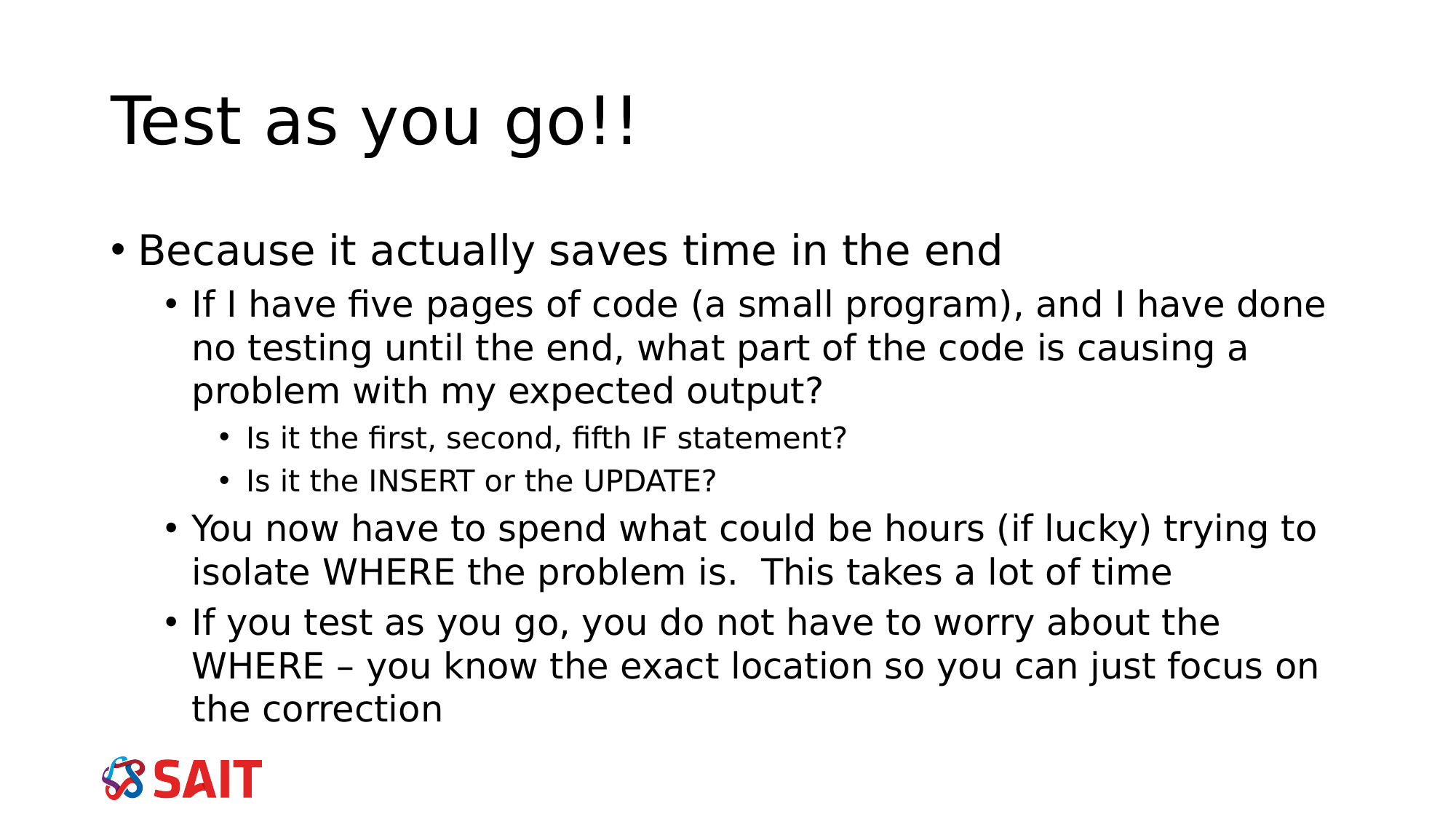

# Test as you go!!
Because it actually saves time in the end
If I have five pages of code (a small program), and I have done no testing until the end, what part of the code is causing a problem with my expected output?
Is it the first, second, fifth IF statement?
Is it the INSERT or the UPDATE?
You now have to spend what could be hours (if lucky) trying to isolate WHERE the problem is.  This takes a lot of time
If you test as you go, you do not have to worry about the WHERE – you know the exact location so you can just focus on the correction